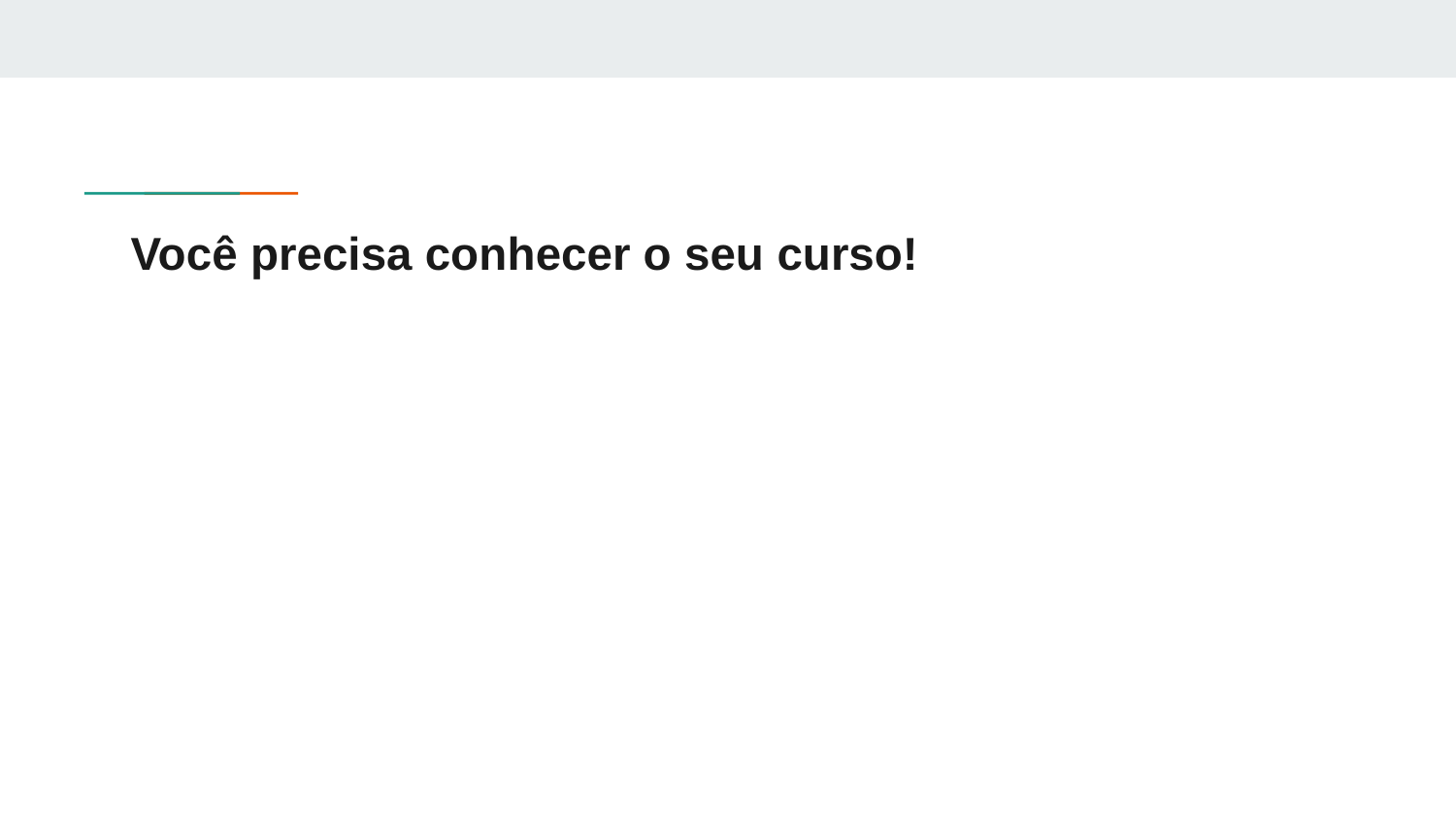

# Você precisa conhecer o seu curso!